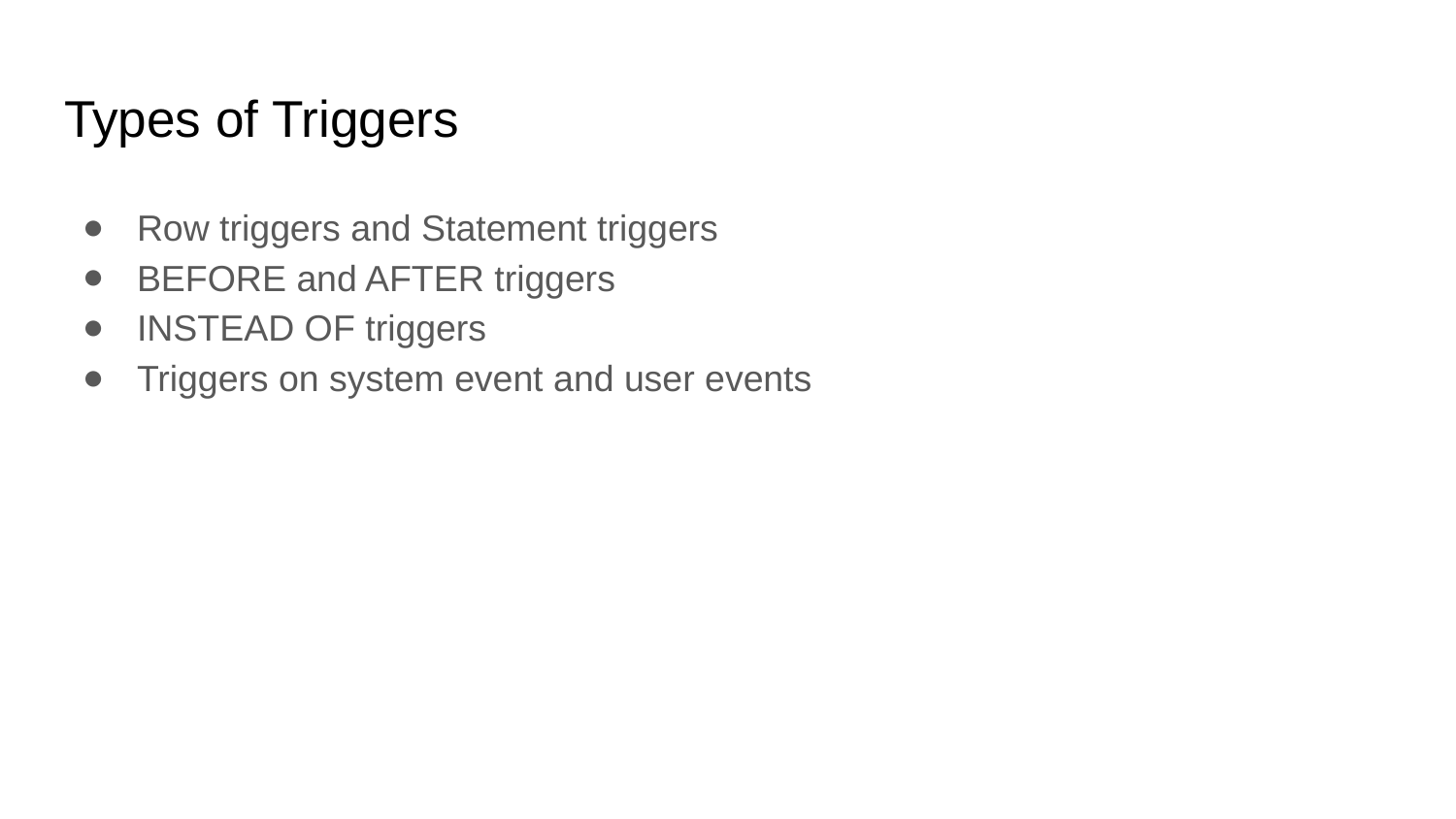

# Types of Triggers
Row triggers and Statement triggers
BEFORE and AFTER triggers
INSTEAD OF triggers
Triggers on system event and user events